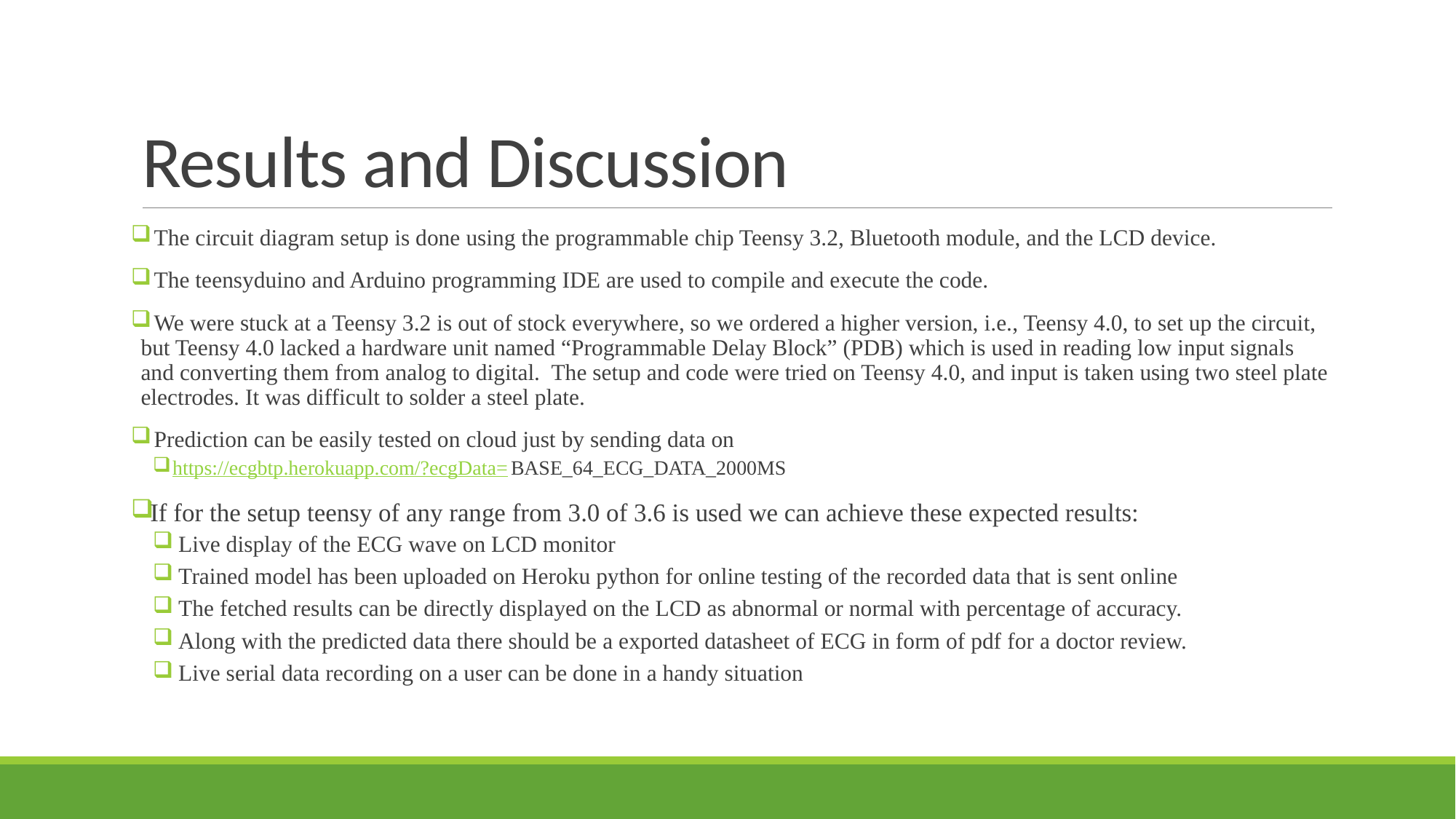

# Results and Discussion
 The circuit diagram setup is done using the programmable chip Teensy 3.2, Bluetooth module, and the LCD device.
 The teensyduino and Arduino programming IDE are used to compile and execute the code.
 We were stuck at a Teensy 3.2 is out of stock everywhere, so we ordered a higher version, i.e., Teensy 4.0, to set up the circuit, but Teensy 4.0 lacked a hardware unit named “Programmable Delay Block” (PDB) which is used in reading low input signals and converting them from analog to digital.  The setup and code were tried on Teensy 4.0, and input is taken using two steel plate electrodes. It was difficult to solder a steel plate.
 Prediction can be easily tested on cloud just by sending data on
https://ecgbtp.herokuapp.com/?ecgData= BASE_64_ECG_DATA_2000MS
If for the setup teensy of any range from 3.0 of 3.6 is used we can achieve these expected results:
 Live display of the ECG wave on LCD monitor
 Trained model has been uploaded on Heroku python for online testing of the recorded data that is sent online
 The fetched results can be directly displayed on the LCD as abnormal or normal with percentage of accuracy.
 Along with the predicted data there should be a exported datasheet of ECG in form of pdf for a doctor review.
 Live serial data recording on a user can be done in a handy situation